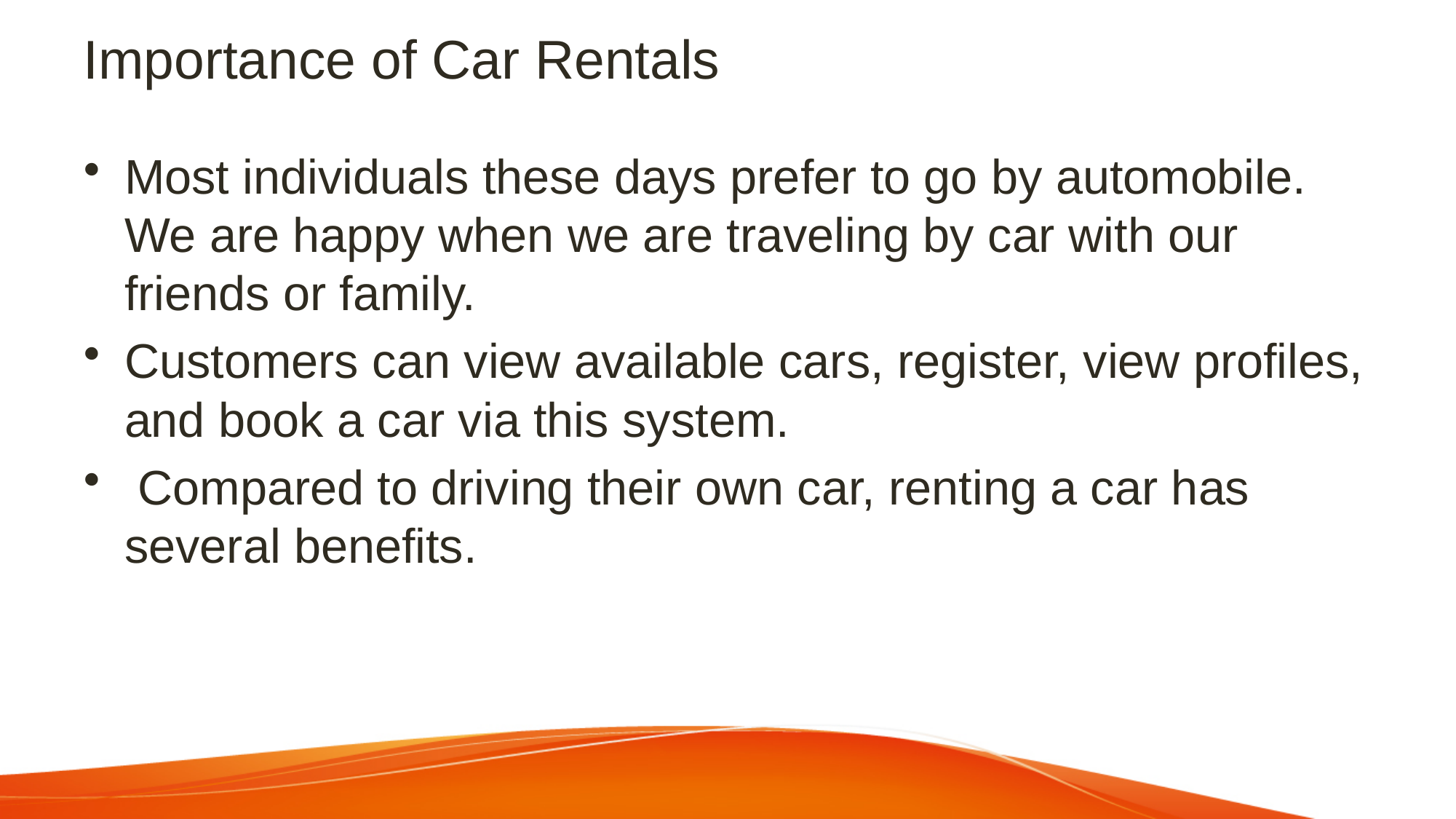

# Importance of Car Rentals
Most individuals these days prefer to go by automobile. We are happy when we are traveling by car with our friends or family.
Customers can view available cars, register, view profiles, and book a car via this system.
 Compared to driving their own car, renting a car has several benefits.